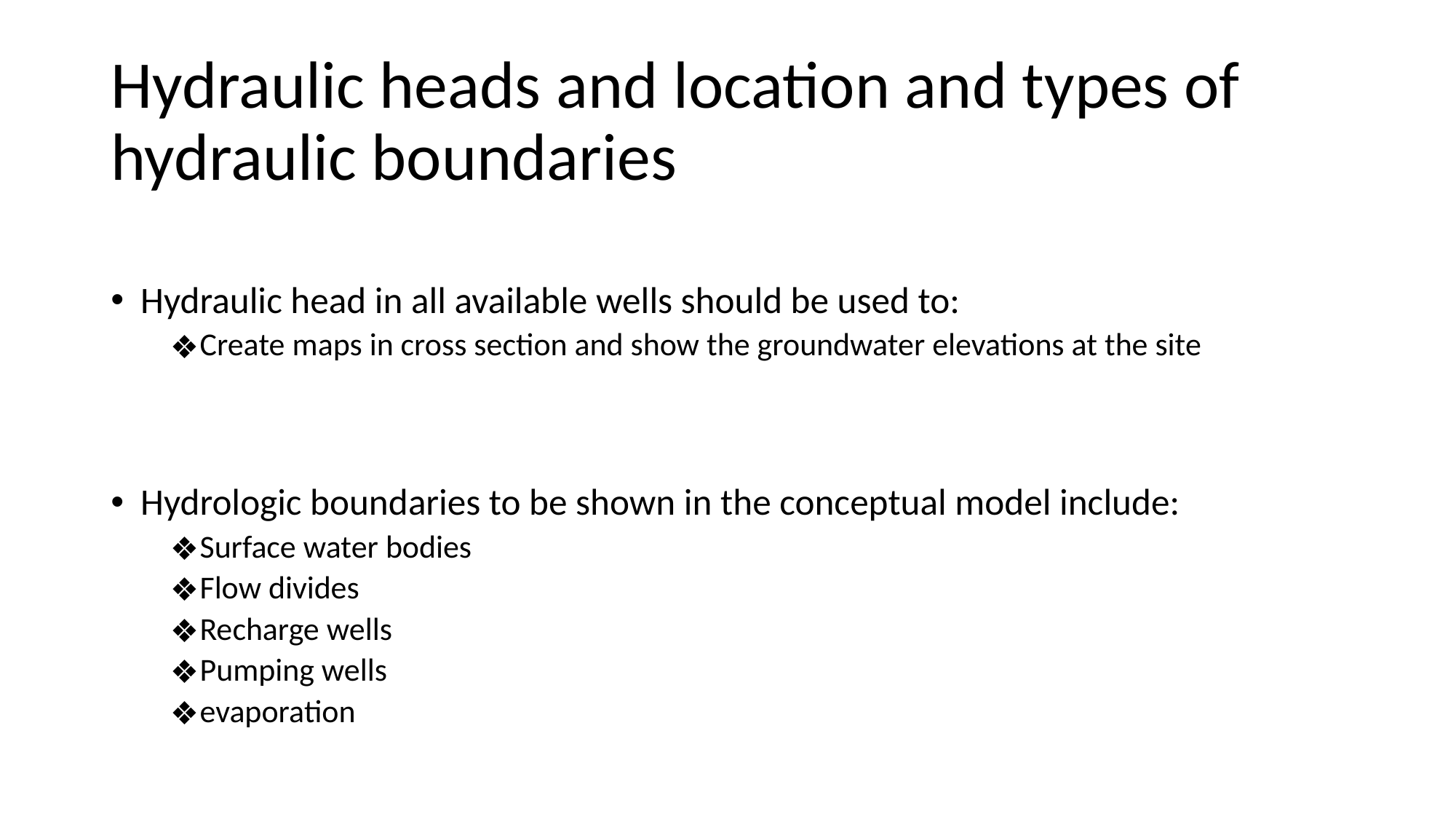

Hydraulic heads and location and types of hydraulic boundaries

Hydraulic head in all available wells should be used to:
Create maps in cross section and show the groundwater elevations at the site

Hydrologic boundaries to be shown in the conceptual model include:
Surface water bodies
Flow divides
Recharge wells
Pumping wells
evaporation